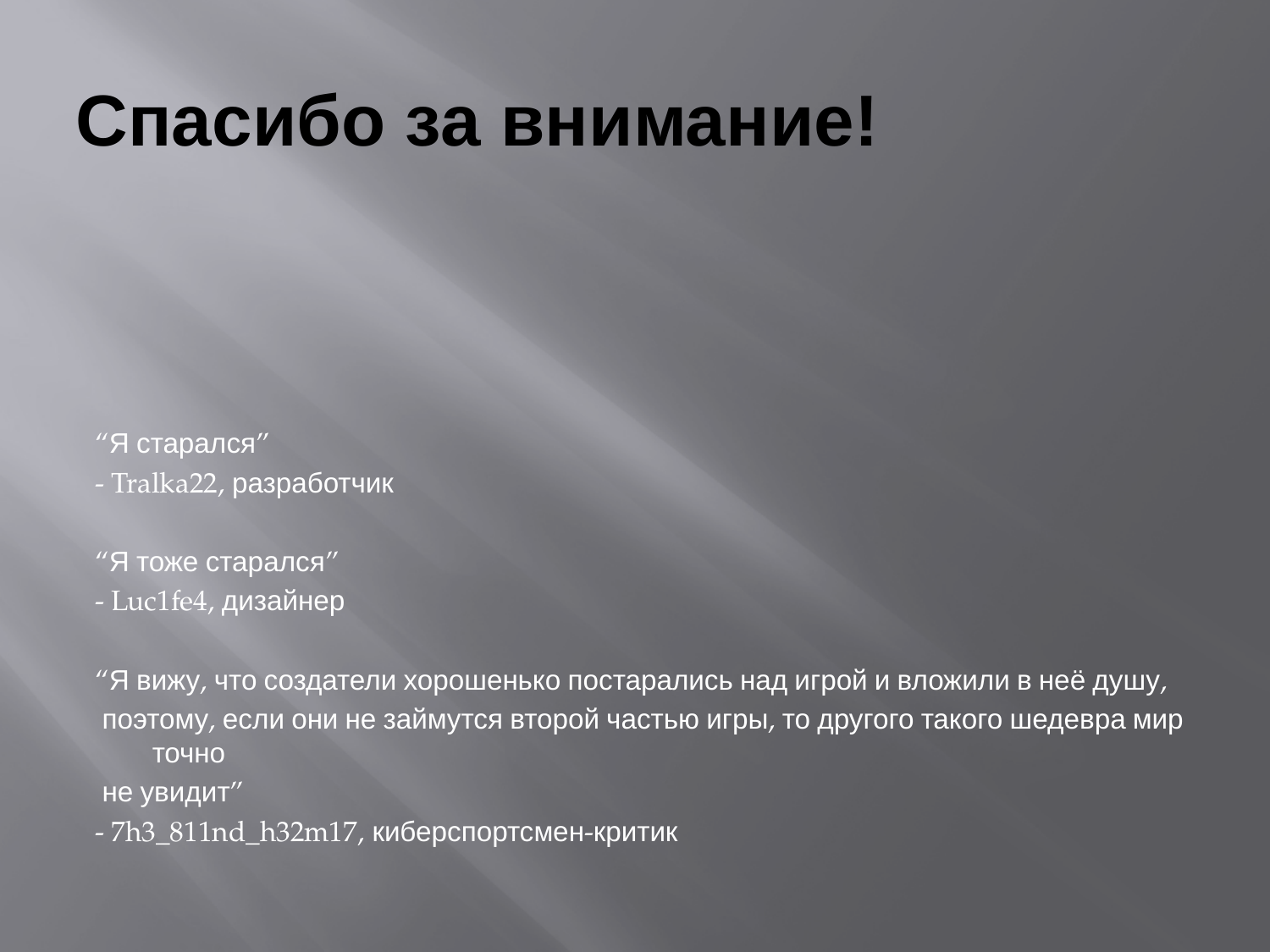

# Спасибо за внимание!

“Я старался”
- Tralka22, разработчик

“Я тоже старался”
- Luc1fe4, дизайнер

“Я вижу, что создатели хорошенько постарались над игрой и вложили в неё душу,
 поэтому, если они не займутся второй частью игры, то другого такого шедевра мир точно
 не увидит”
- 7h3_811nd_h32m17, киберспортсмен-критик